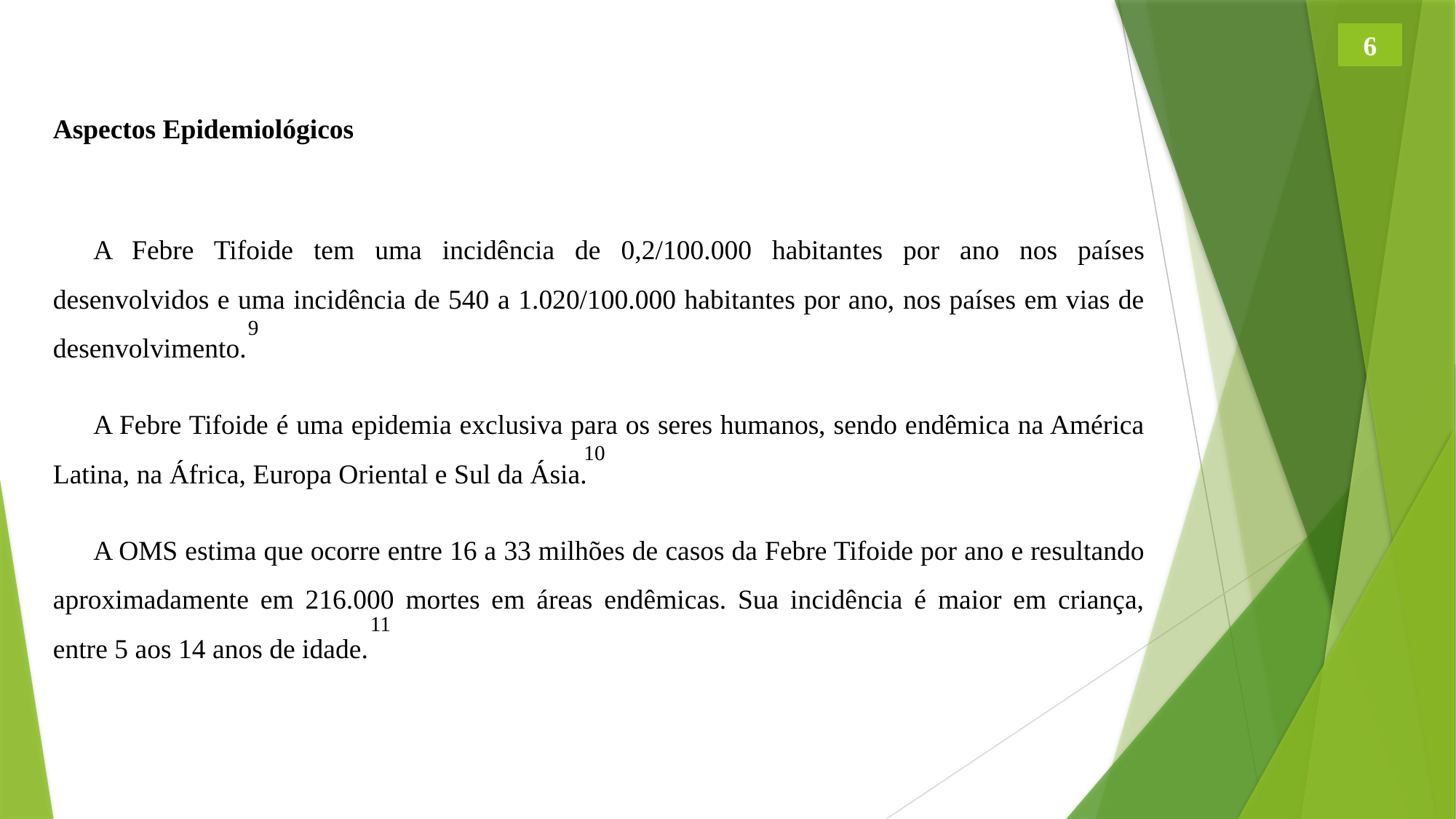

6
Aspectos Epidemiológicos

A Febre Tifoide tem uma incidência de 0,2/100.000 habitantes por ano nos países desenvolvidos e uma incidência de 540 a 1.020/100.000 habitantes por ano, nos países em vias de desenvolvimento.
A Febre Tifoide é uma epidemia exclusiva para os seres humanos, sendo endêmica na América Latina, na África, Europa Oriental e Sul da Ásia.
A OMS estima que ocorre entre 16 a 33 milhões de casos da Febre Tifoide por ano e resultando aproximadamente em 216.000 mortes em áreas endêmicas. Sua incidência é maior em criança, entre 5 aos 14 anos de idade.
9
10
11